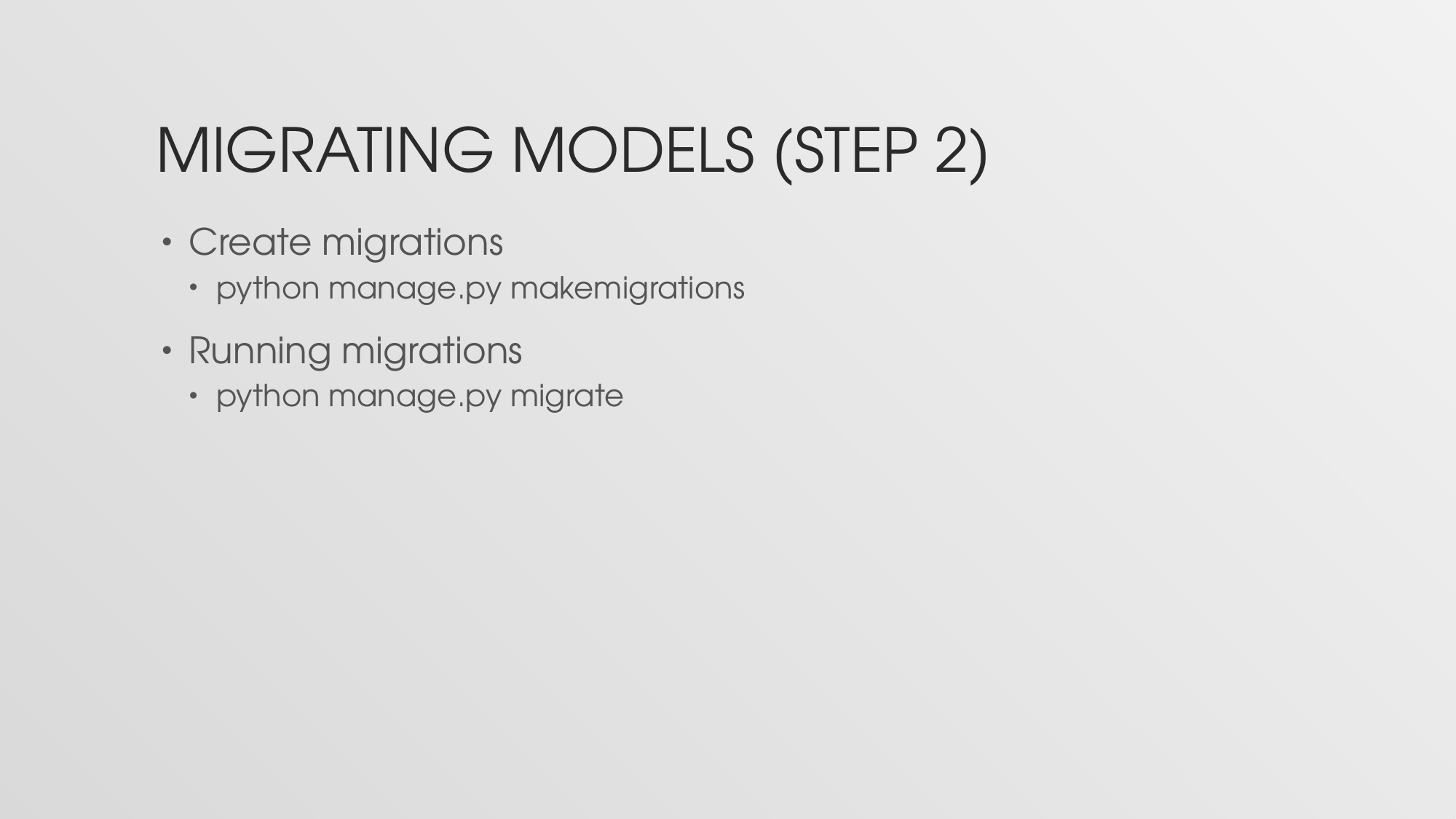

# Migrating models (SteP 2)
Create migrations
python manage.py makemigrations
Running migrations
python manage.py migrate